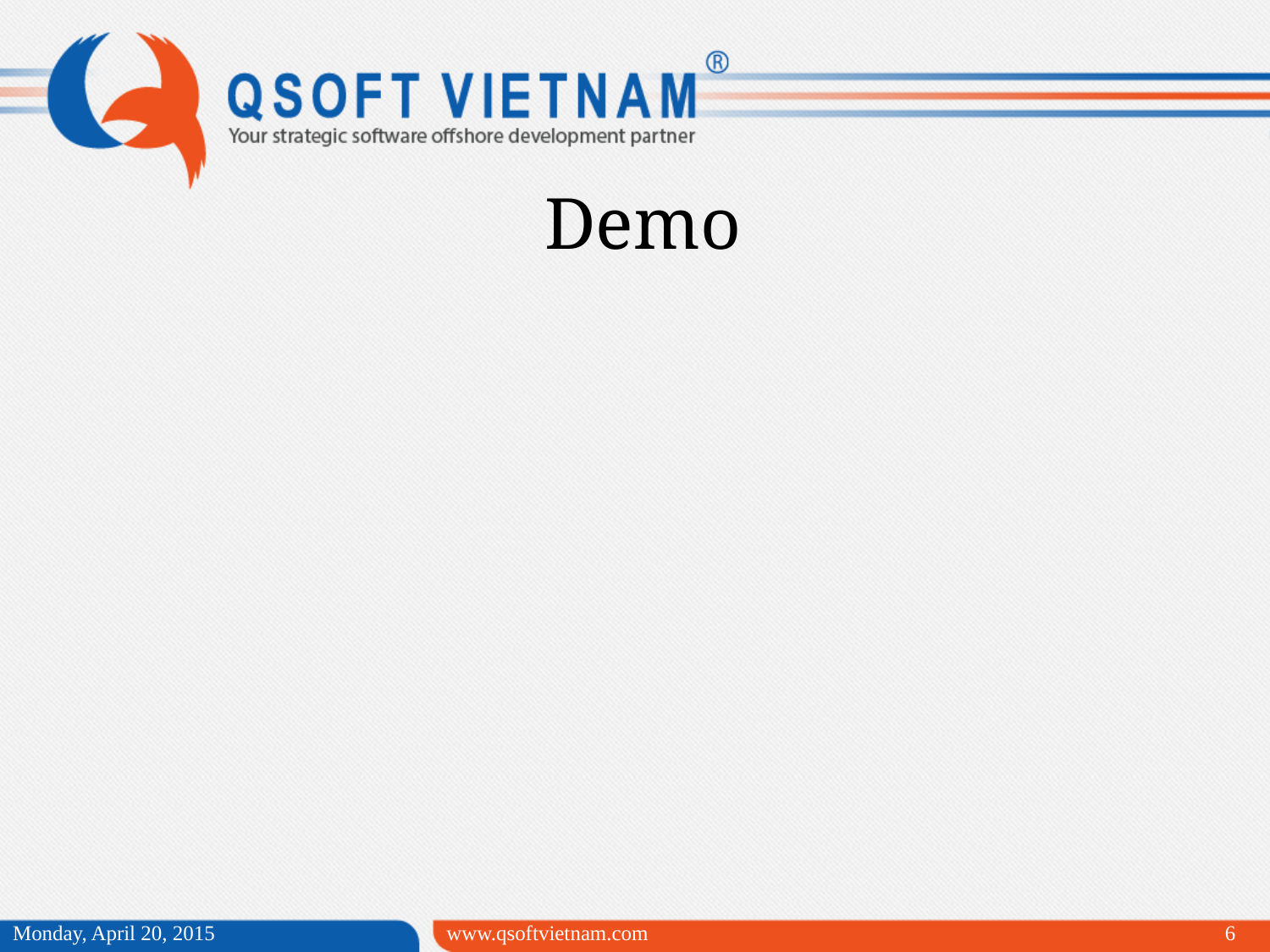

Demo

Monday, April 20, 2015
www.qsoftvietnam.com
6